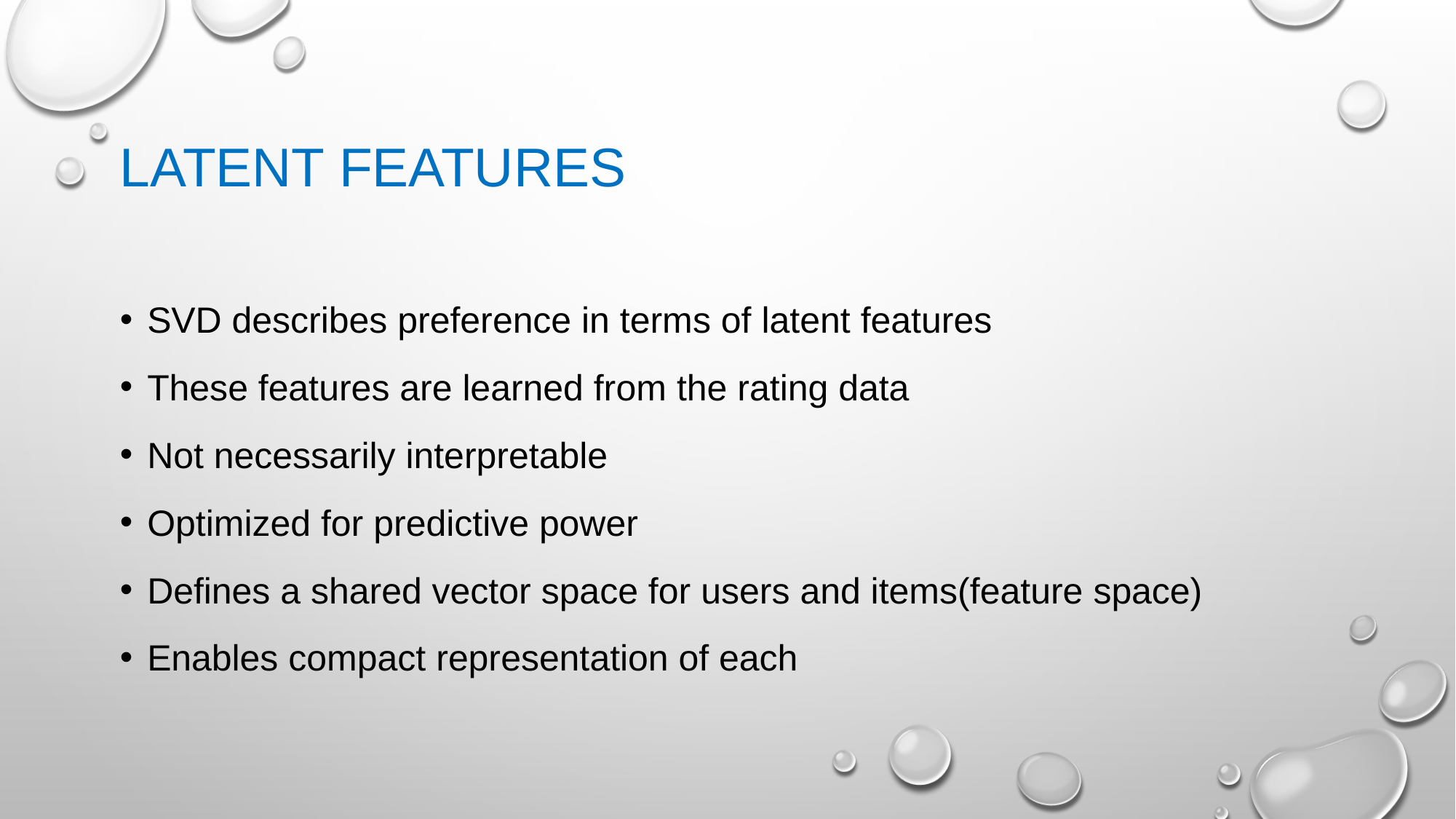

# Latent features
SVD describes preference in terms of latent features
These features are learned from the rating data
Not necessarily interpretable
Optimized for predictive power
Defines a shared vector space for users and items(feature space)
Enables compact representation of each